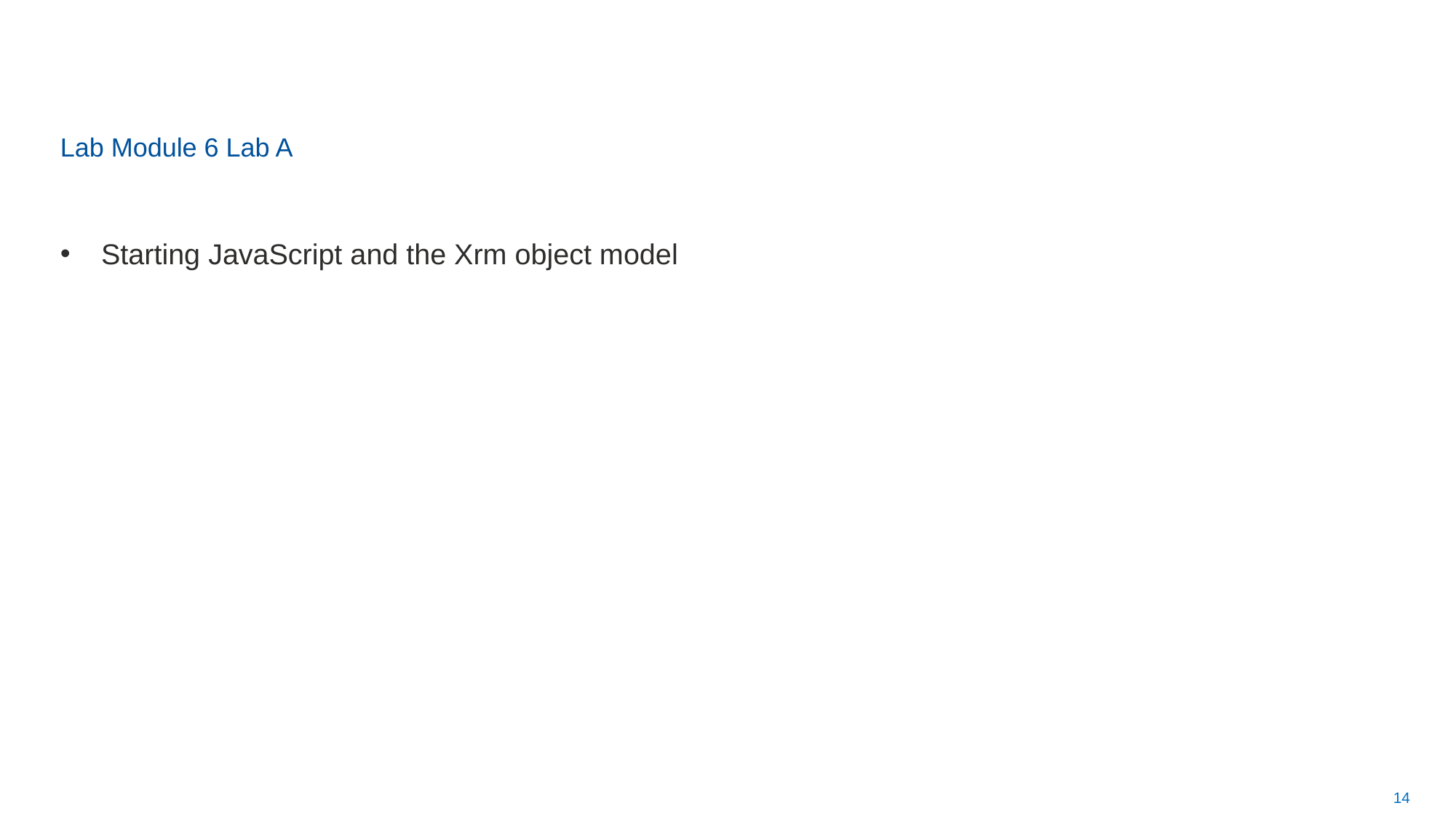

# Lab Module 6 Lab A
Starting JavaScript and the Xrm object model